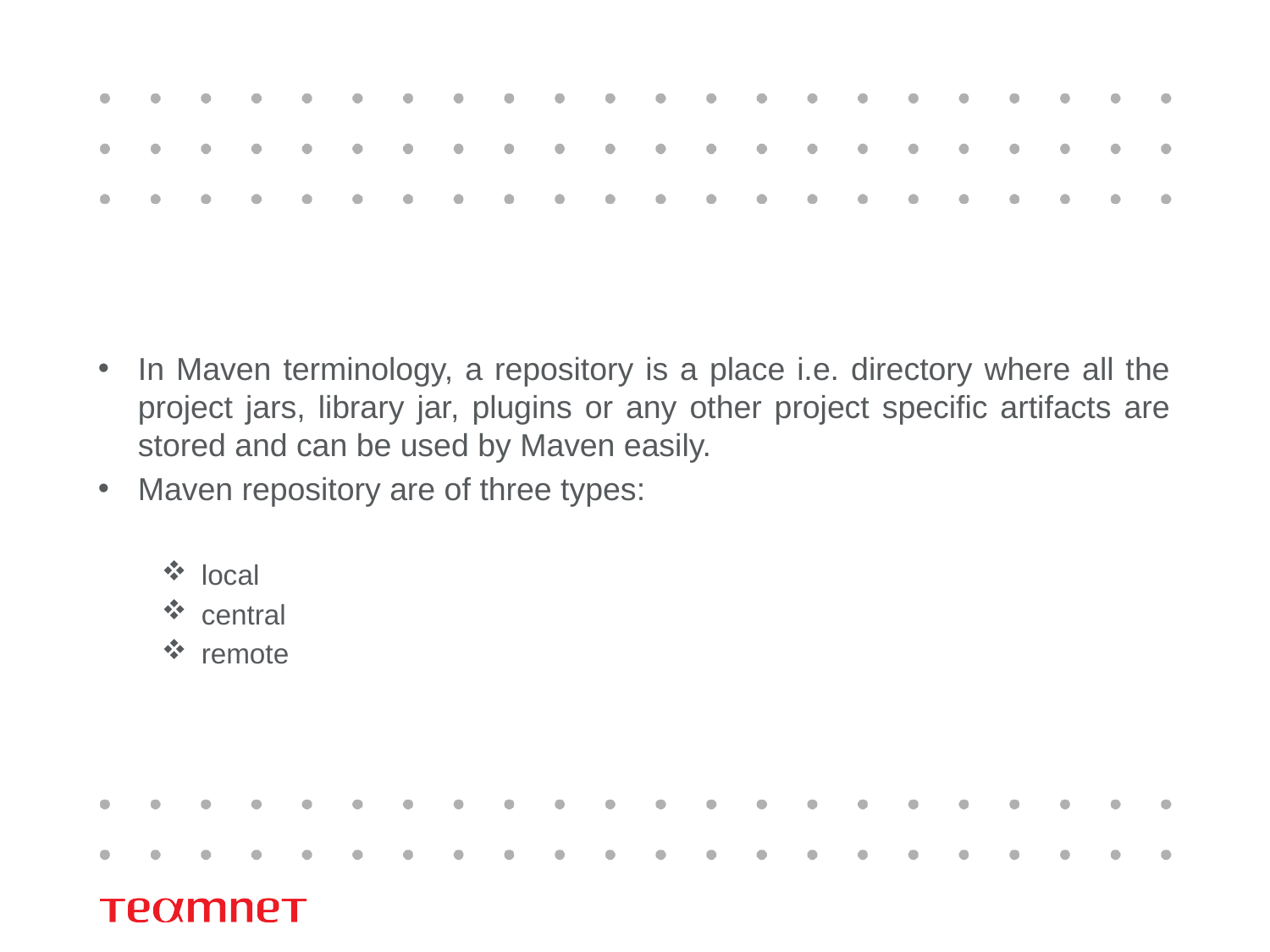

In Maven terminology, a repository is a place i.e. directory where all the project jars, library jar, plugins or any other project specific artifacts are stored and can be used by Maven easily.
Maven repository are of three types:

local
central
remote